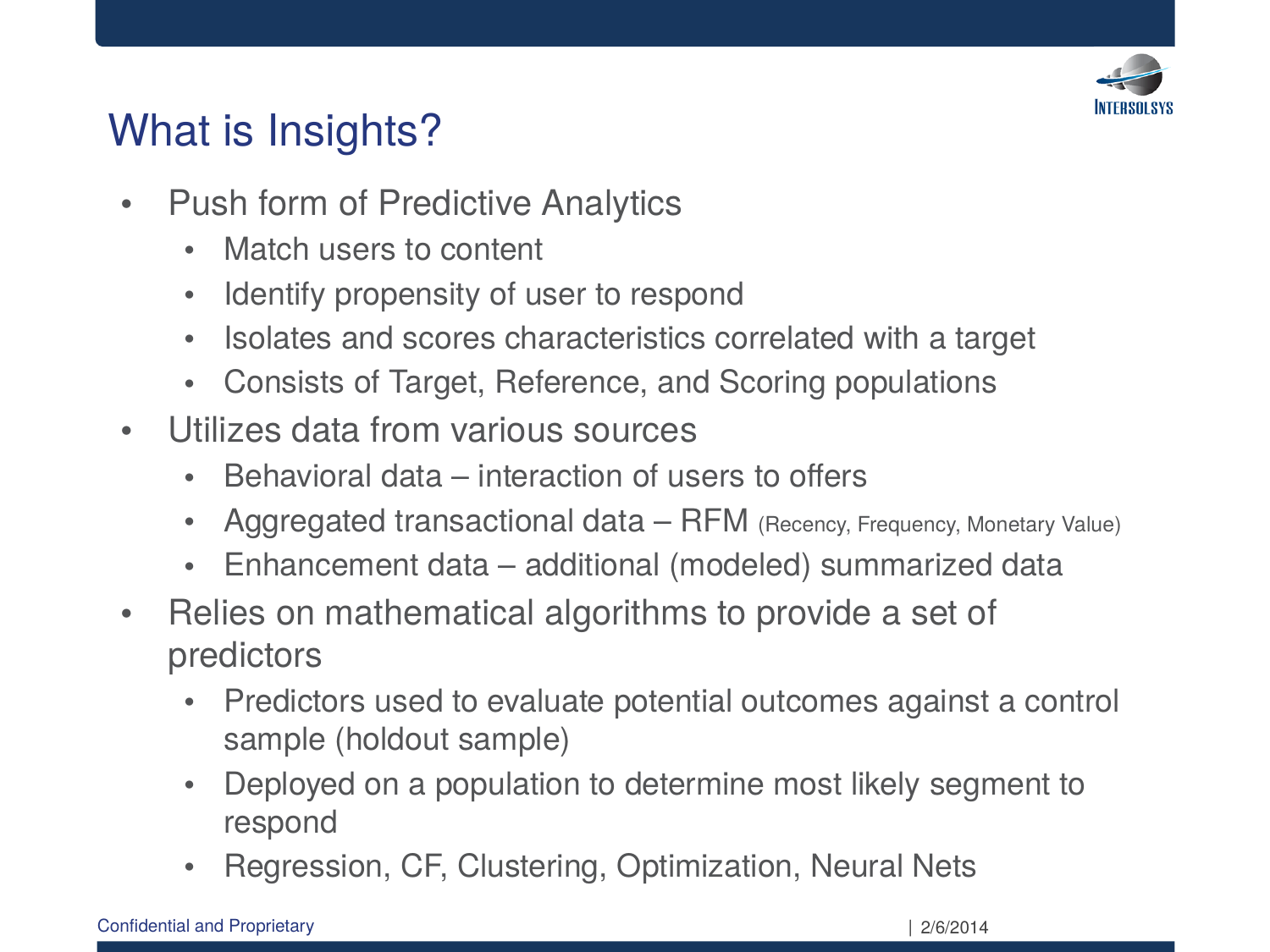

# What is Insights?
Push form of Predictive Analytics
Match users to content
Identify propensity of user to respond
Isolates and scores characteristics correlated with a target
Consists of Target, Reference, and Scoring populations
Utilizes data from various sources
Behavioral data – interaction of users to offers
Aggregated transactional data – RFM (Recency, Frequency, Monetary Value)
Enhancement data – additional (modeled) summarized data
Relies on mathematical algorithms to provide a set of predictors
Predictors used to evaluate potential outcomes against a control sample (holdout sample)
Deployed on a population to determine most likely segment to respond
Regression, CF, Clustering, Optimization, Neural Nets
2/6/2014